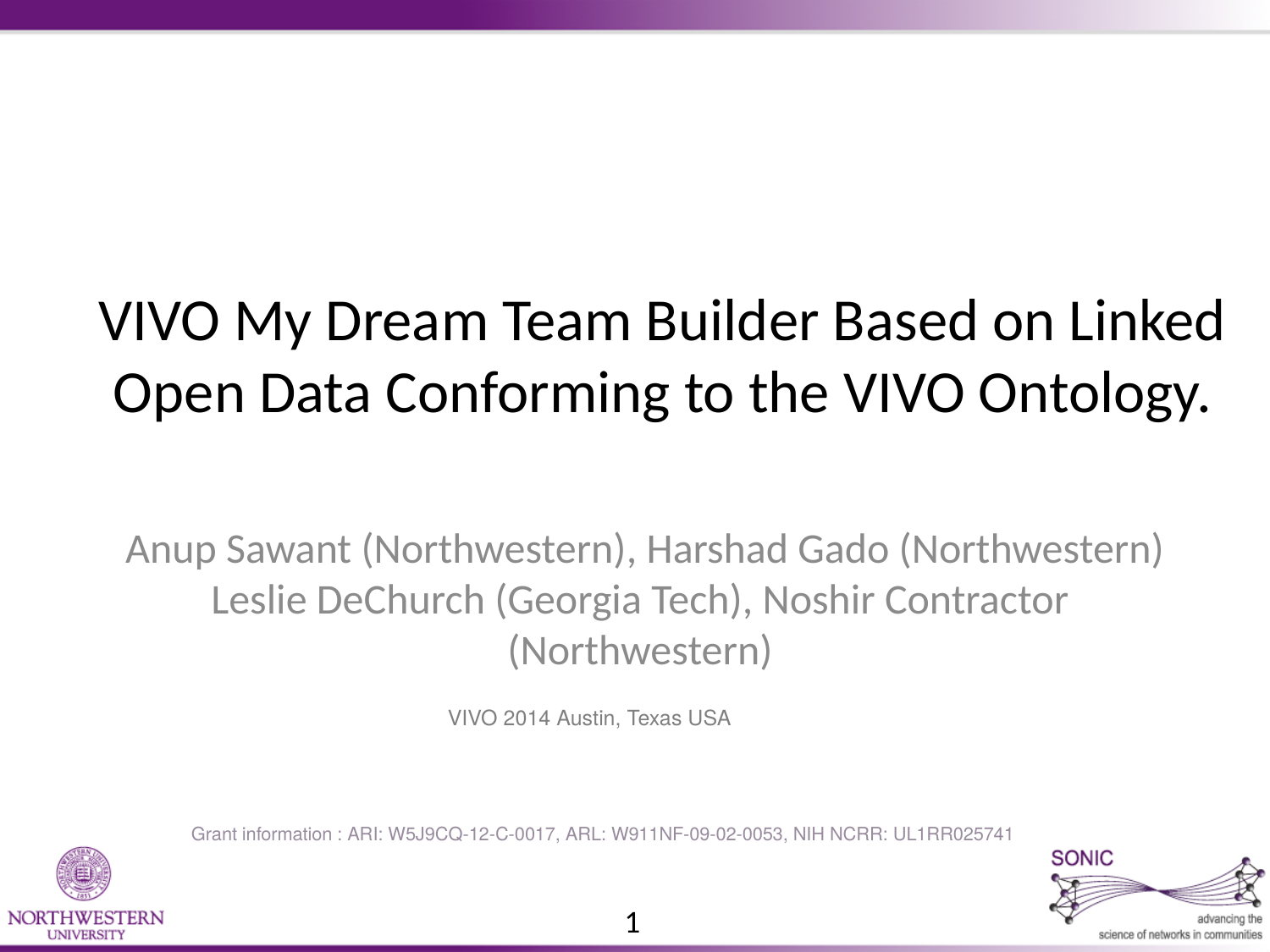

# VIVO My Dream Team Builder Based on Linked Open Data Conforming to the VIVO Ontology.

 Anup Sawant (Northwestern), Harshad Gado (Northwestern) Leslie DeChurch (Georgia Tech), Noshir Contractor (Northwestern)

VIVO 2014 Austin, Texas USA

Grant information : ARI: W5J9CQ-12-C-0017, ARL: W911NF-09-02-0053, NIH NCRR: UL1RR025741
1